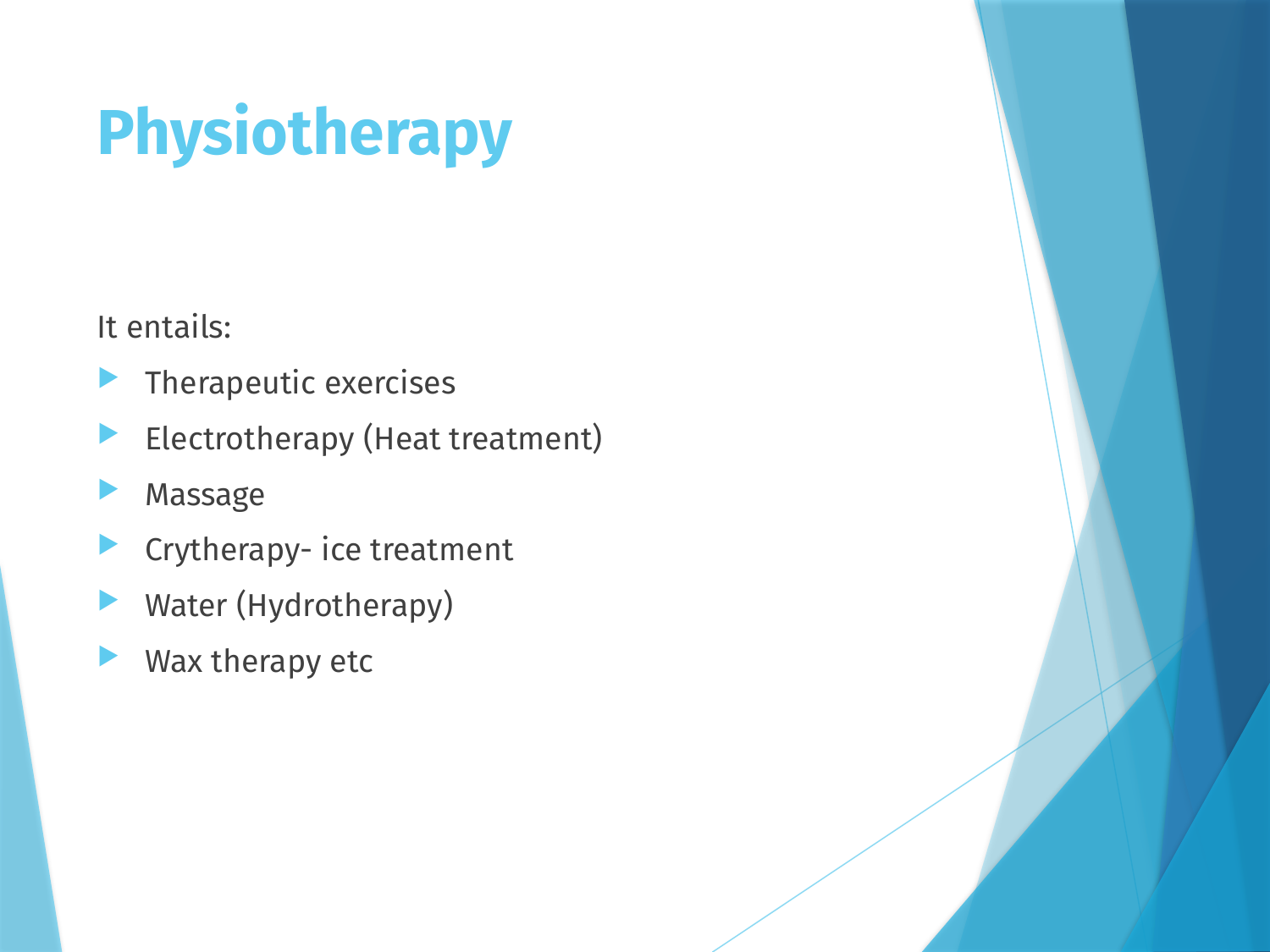

# Physiotherapy
It entails:
Therapeutic exercises
Electrotherapy (Heat treatment)
Massage
Crytherapy- ice treatment
Water (Hydrotherapy)
Wax therapy etc